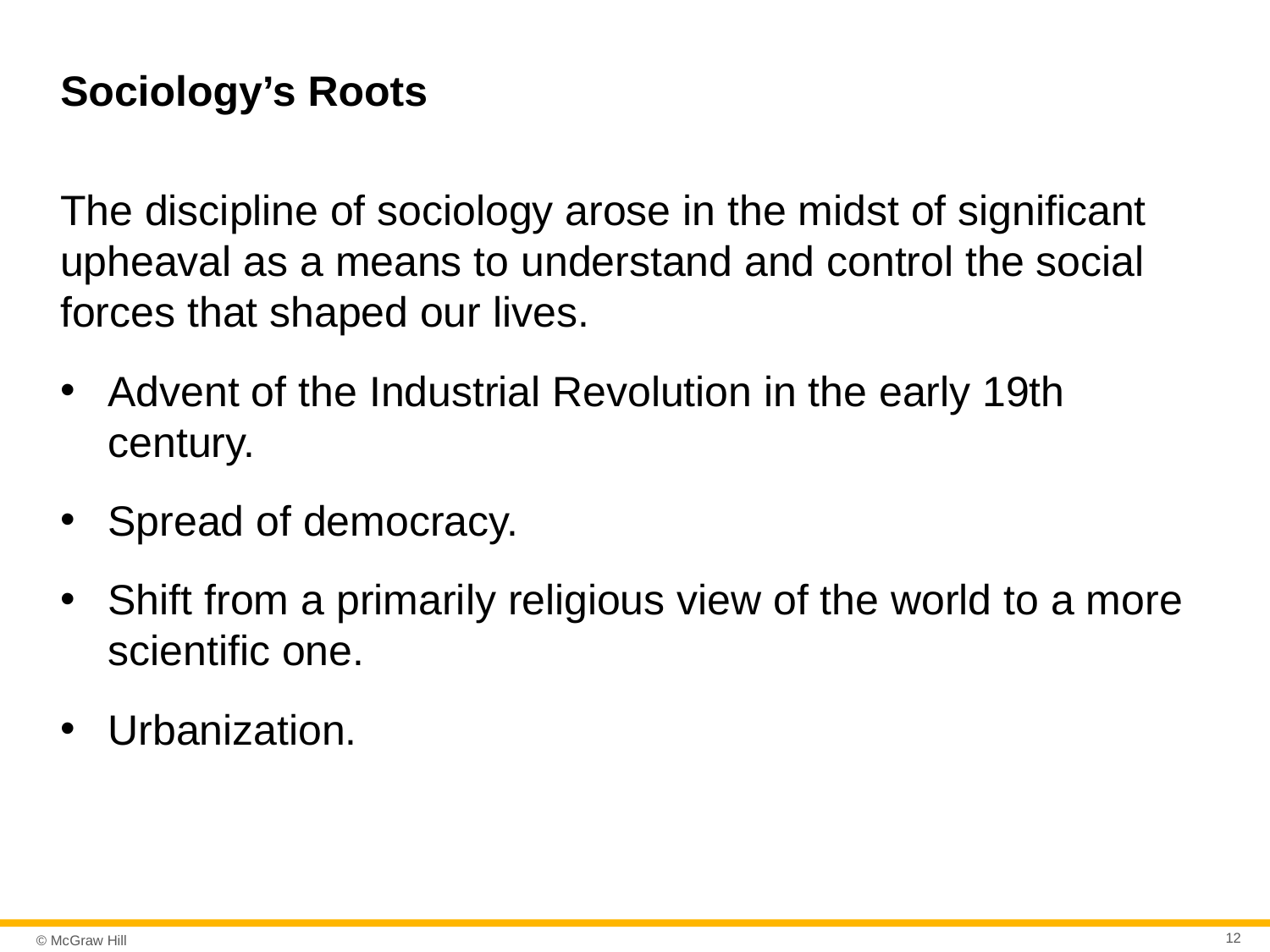

# Sociology’s Roots
The discipline of sociology arose in the midst of significant upheaval as a means to understand and control the social forces that shaped our lives.
Advent of the Industrial Revolution in the early 19th century.
Spread of democracy.
Shift from a primarily religious view of the world to a more scientific one.
Urbanization.